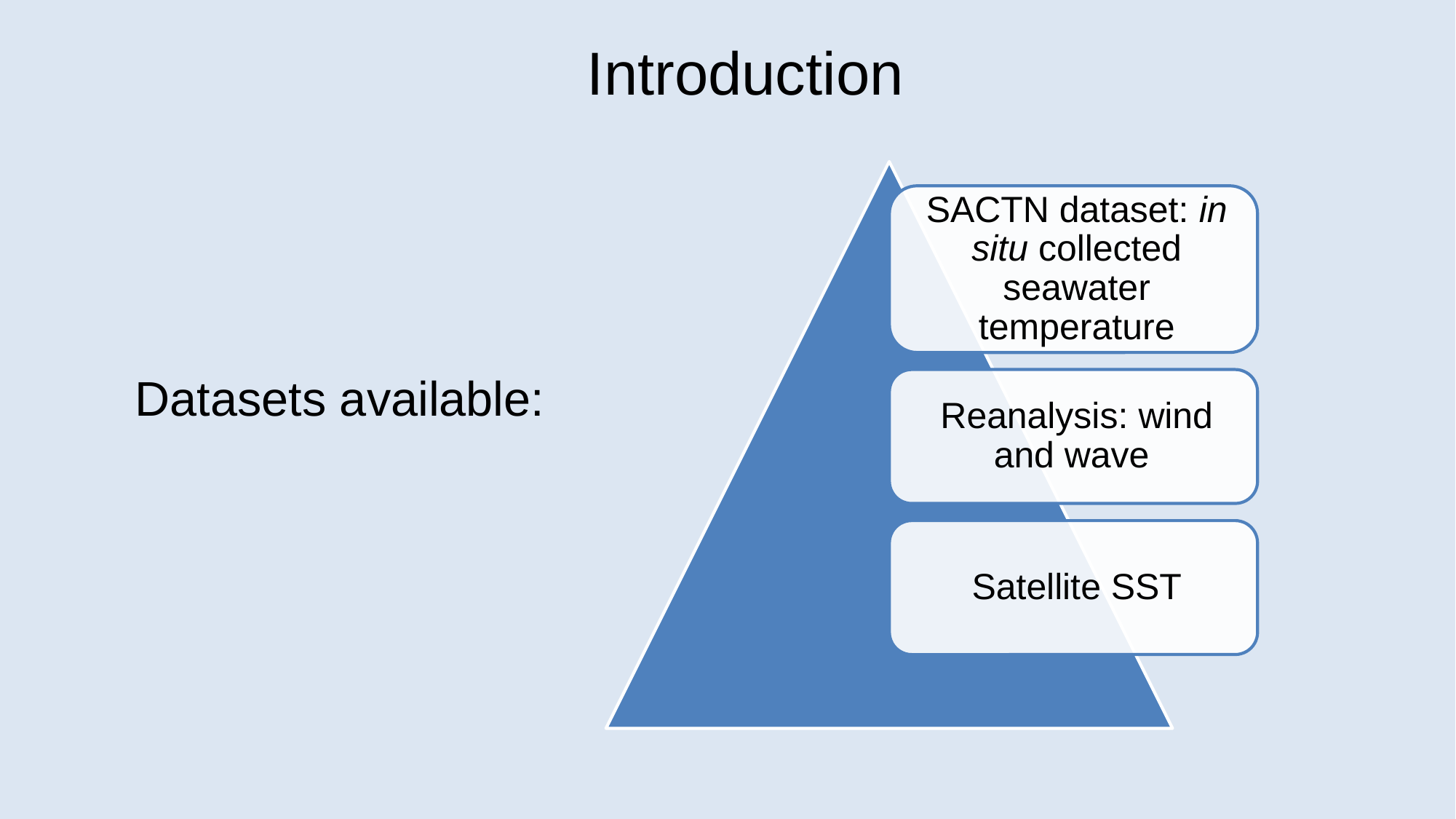

Introduction

SACTN dataset: in situ collected seawater temperature
Reanalysis: wind and wave
Satellite SST
Datasets available: